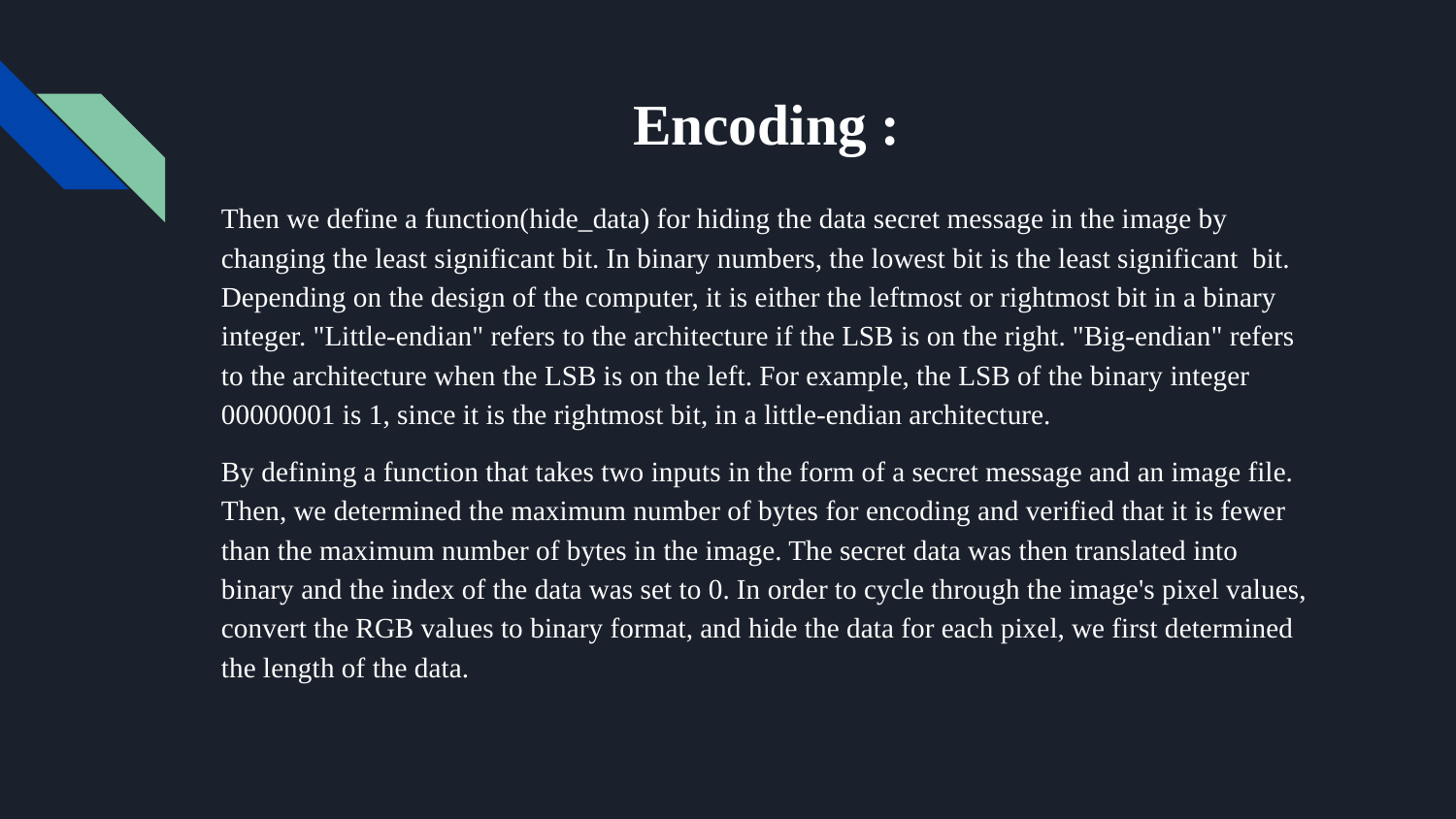

# Encoding :
Then we define a function(hide_data) for hiding the data secret message in the image by changing the least significant bit. In binary numbers, the lowest bit is the least significant  bit. Depending on the design of the computer, it is either the leftmost or rightmost bit in a binary integer. "Little-endian" refers to the architecture if the LSB is on the right. "Big-endian" refers to the architecture when the LSB is on the left. For example, the LSB of the binary integer 00000001 is 1, since it is the rightmost bit, in a little-endian architecture.
By defining a function that takes two inputs in the form of a secret message and an image file. Then, we determined the maximum number of bytes for encoding and verified that it is fewer than the maximum number of bytes in the image. The secret data was then translated into binary and the index of the data was set to 0. In order to cycle through the image's pixel values, convert the RGB values to binary format, and hide the data for each pixel, we first determined the length of the data.